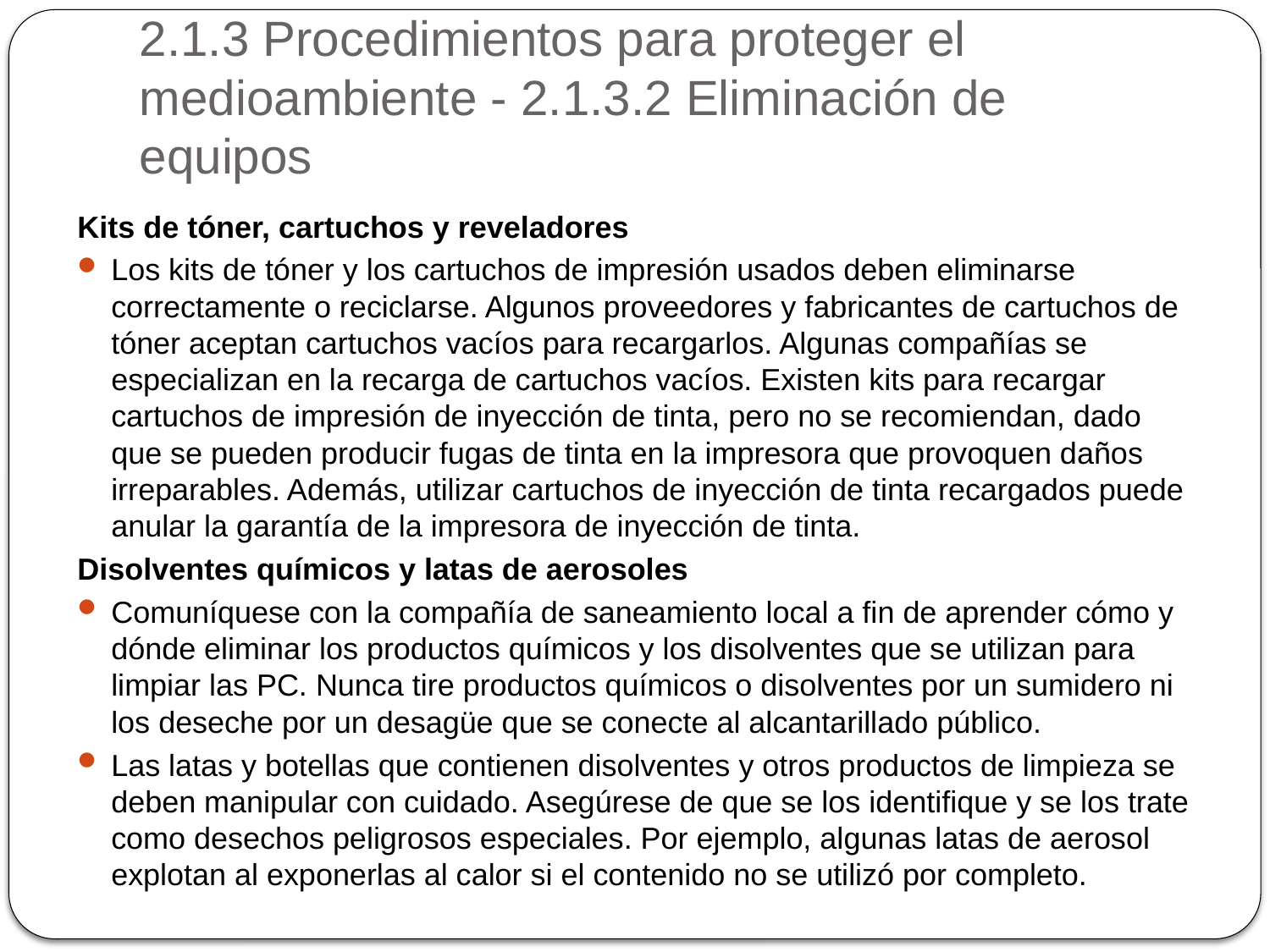

# 2.1.3 Procedimientos para proteger el medioambiente - 2.1.3.2 Eliminación de equipos
Kits de tóner, cartuchos y reveladores
Los kits de tóner y los cartuchos de impresión usados deben eliminarse correctamente o reciclarse. Algunos proveedores y fabricantes de cartuchos de tóner aceptan cartuchos vacíos para recargarlos. Algunas compañías se especializan en la recarga de cartuchos vacíos. Existen kits para recargar cartuchos de impresión de inyección de tinta, pero no se recomiendan, dado que se pueden producir fugas de tinta en la impresora que provoquen daños irreparables. Además, utilizar cartuchos de inyección de tinta recargados puede anular la garantía de la impresora de inyección de tinta.
Disolventes químicos y latas de aerosoles
Comuníquese con la compañía de saneamiento local a fin de aprender cómo y dónde eliminar los productos químicos y los disolventes que se utilizan para limpiar las PC. Nunca tire productos químicos o disolventes por un sumidero ni los deseche por un desagüe que se conecte al alcantarillado público.
Las latas y botellas que contienen disolventes y otros productos de limpieza se deben manipular con cuidado. Asegúrese de que se los identifique y se los trate como desechos peligrosos especiales. Por ejemplo, algunas latas de aerosol explotan al exponerlas al calor si el contenido no se utilizó por completo.